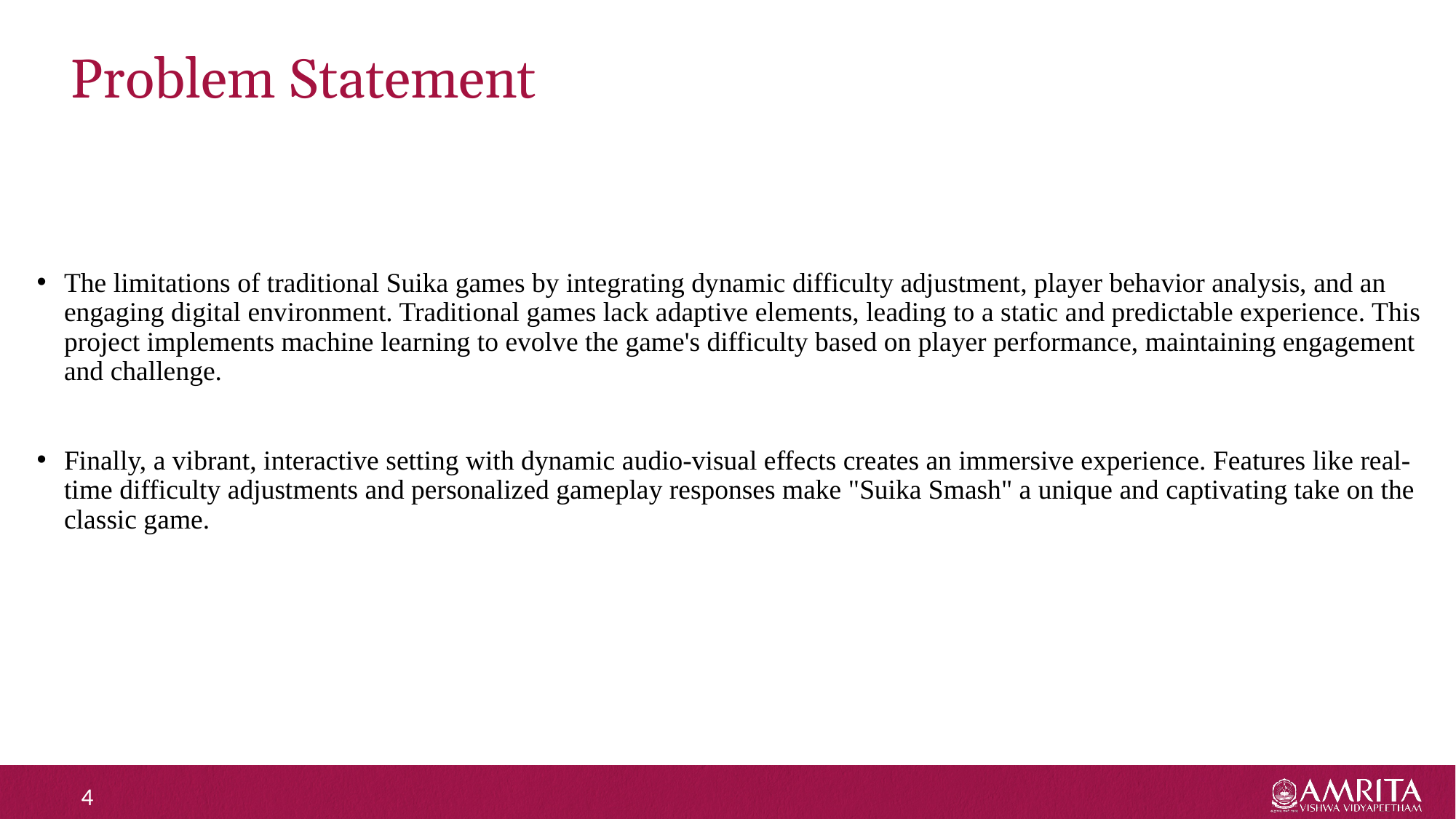

# Problem Statement
The limitations of traditional Suika games by integrating dynamic difficulty adjustment, player behavior analysis, and an engaging digital environment. Traditional games lack adaptive elements, leading to a static and predictable experience. This project implements machine learning to evolve the game's difficulty based on player performance, maintaining engagement and challenge.

Finally, a vibrant, interactive setting with dynamic audio-visual effects creates an immersive experience. Features like real-time difficulty adjustments and personalized gameplay responses make "Suika Smash" a unique and captivating take on the classic game.
4